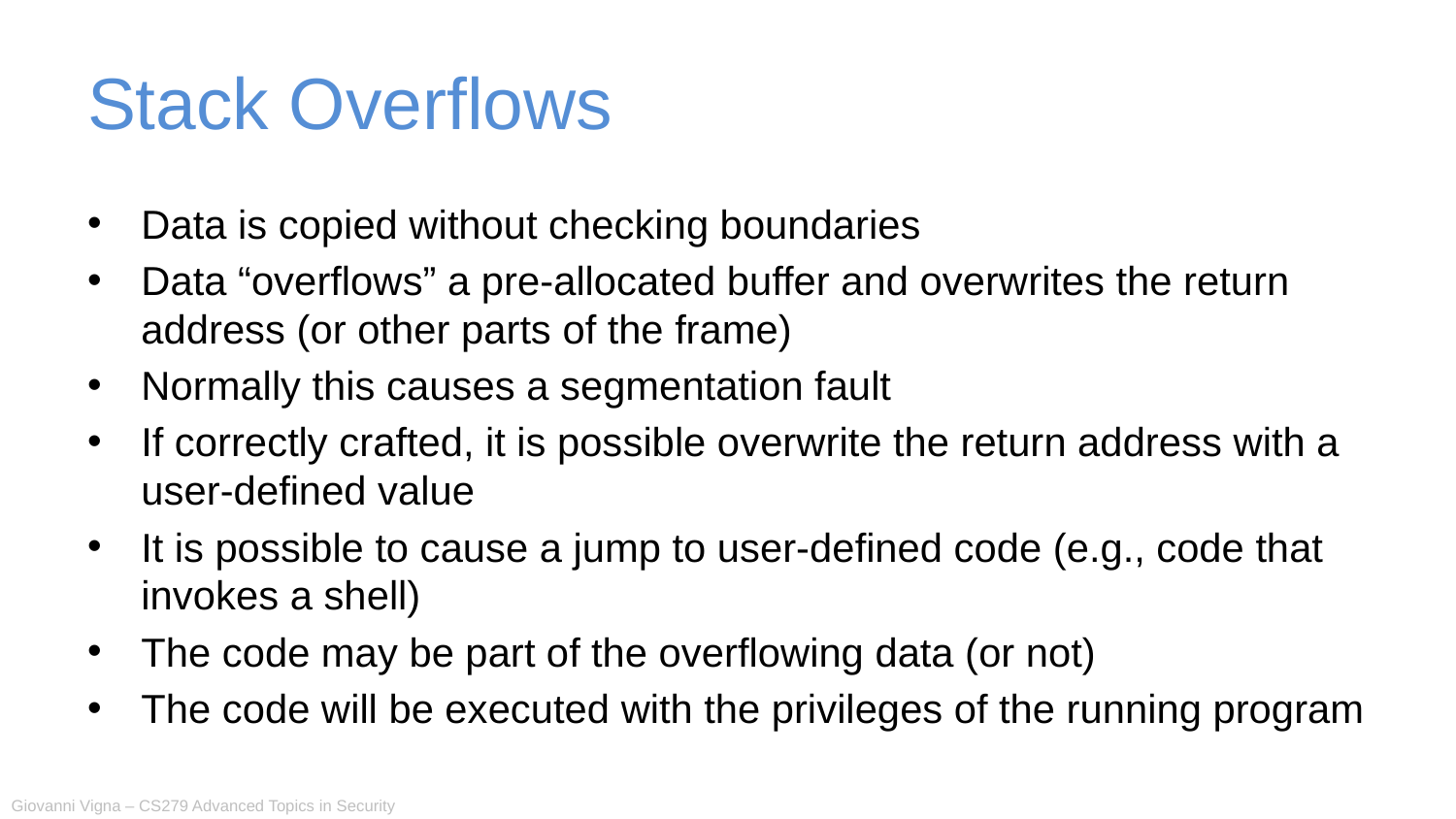

# Stack Overflows
Data is copied without checking boundaries
Data “overflows” a pre-allocated buffer and overwrites the return address (or other parts of the frame)
Normally this causes a segmentation fault
If correctly crafted, it is possible overwrite the return address with a user-defined value
It is possible to cause a jump to user-defined code (e.g., code that invokes a shell)
The code may be part of the overflowing data (or not)
The code will be executed with the privileges of the running program